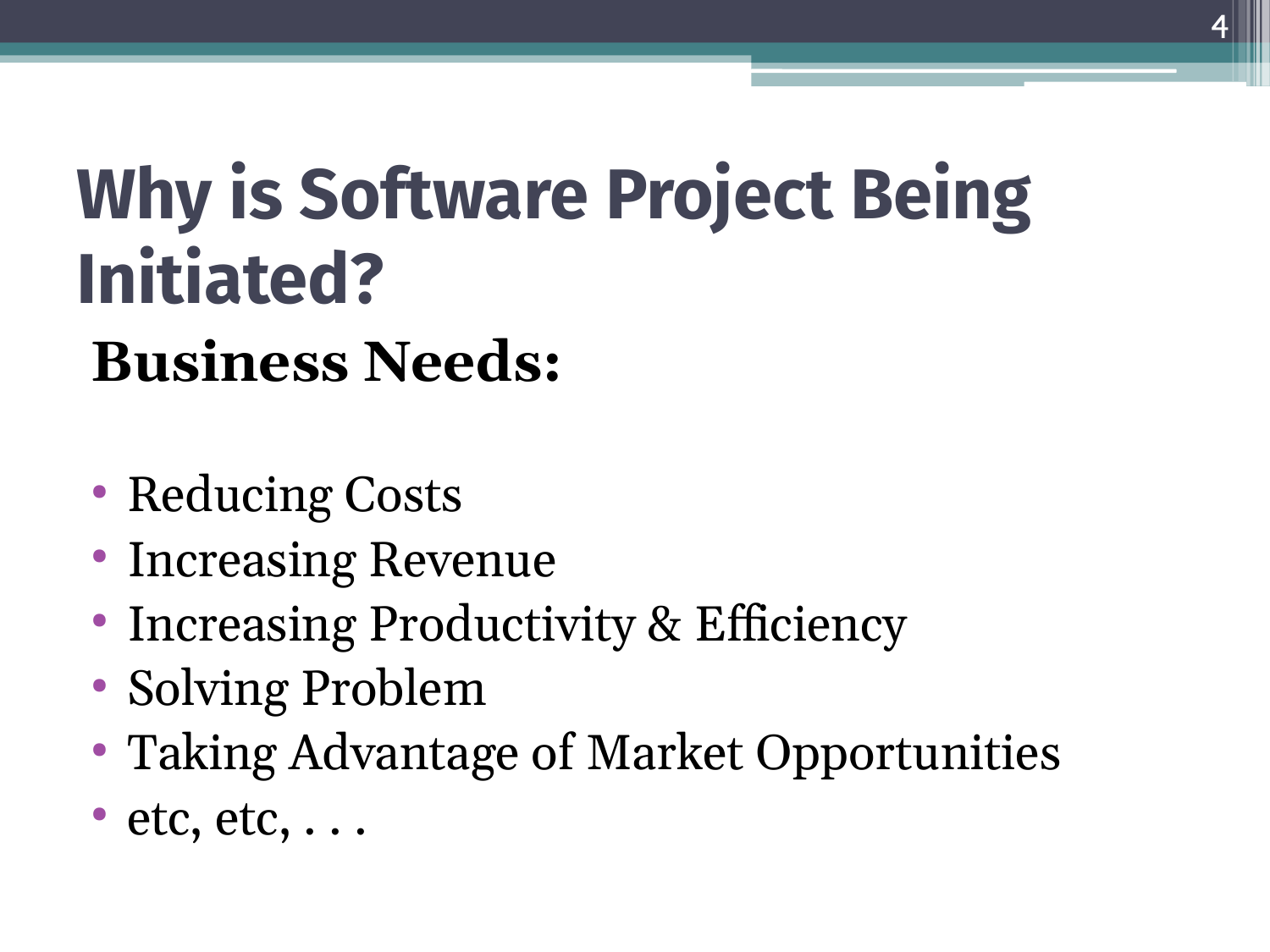

4
# Why is Software Project Being Initiated?
Business Needs:

Reducing Costs
Increasing Revenue
Increasing Productivity & Efficiency
Solving Problem
Taking Advantage of Market Opportunities
etc, etc, . . .